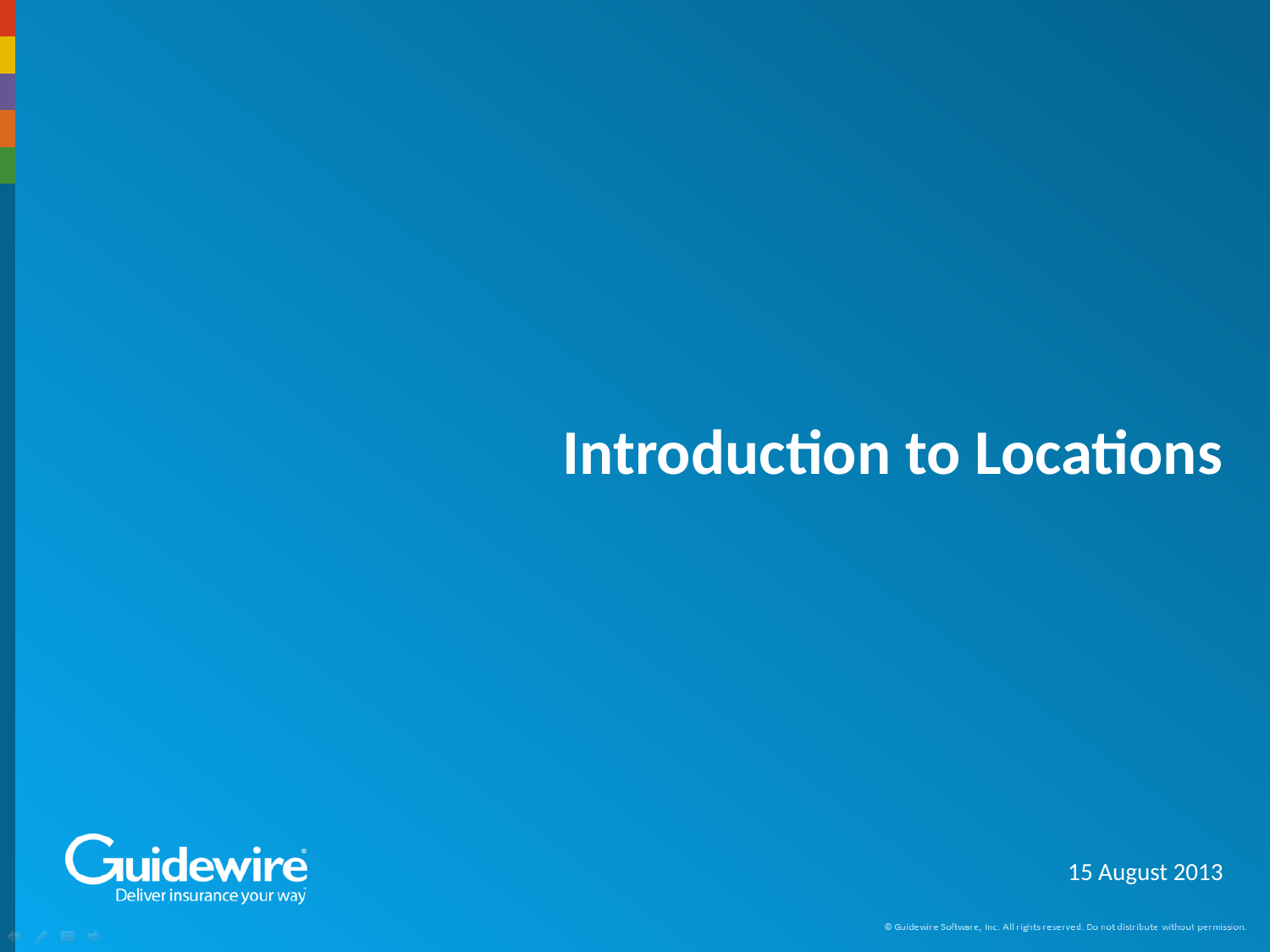

# Introduction to Locations
15 August 2013